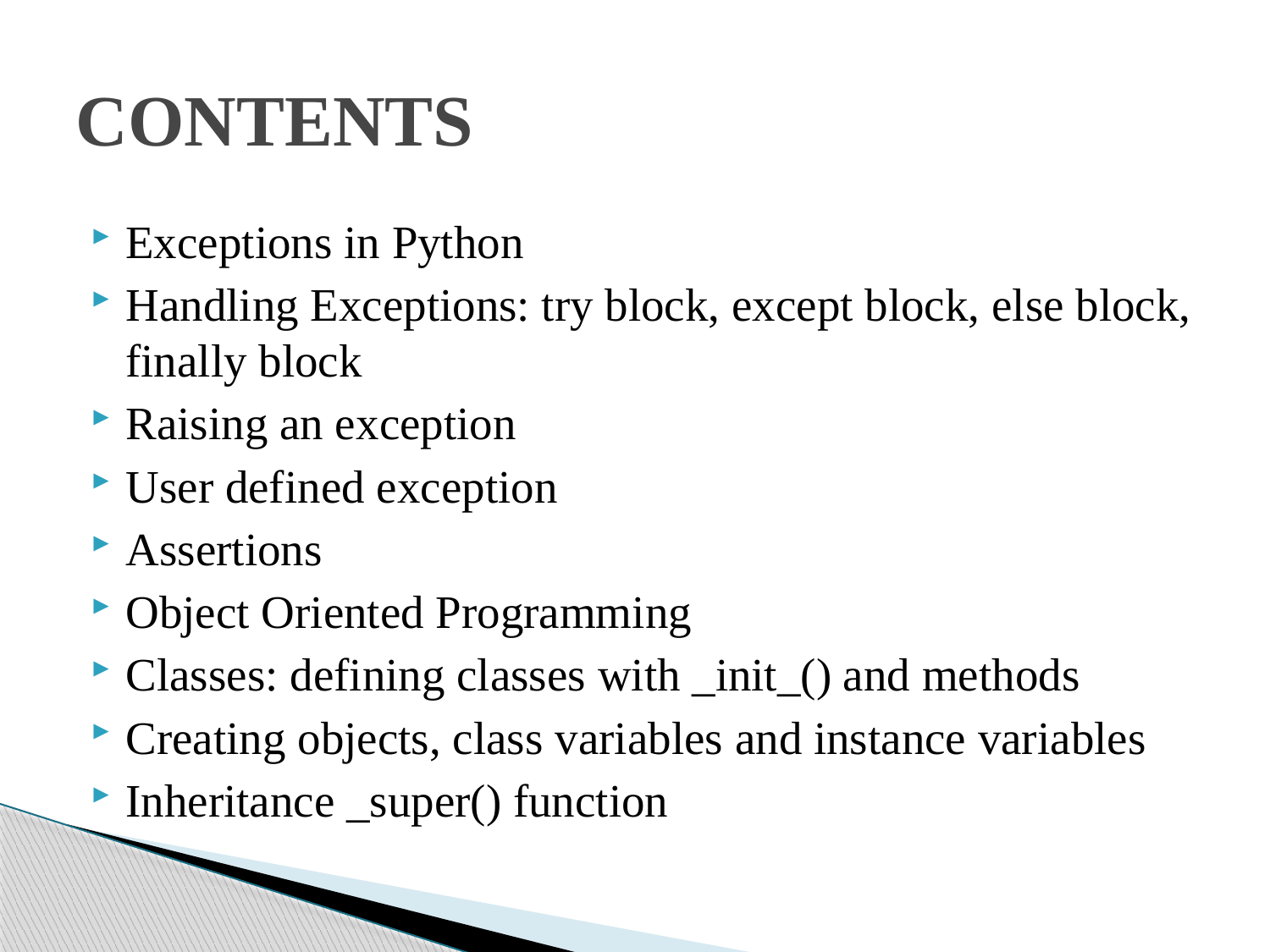

# CONTENTS
Exceptions in Python
Handling Exceptions: try block, except block, else block, finally block
Raising an exception
User defined exception
Assertions
Object Oriented Programming
Classes: defining classes with _init_() and methods
Creating objects, class variables and instance variables
Inheritance _super() function